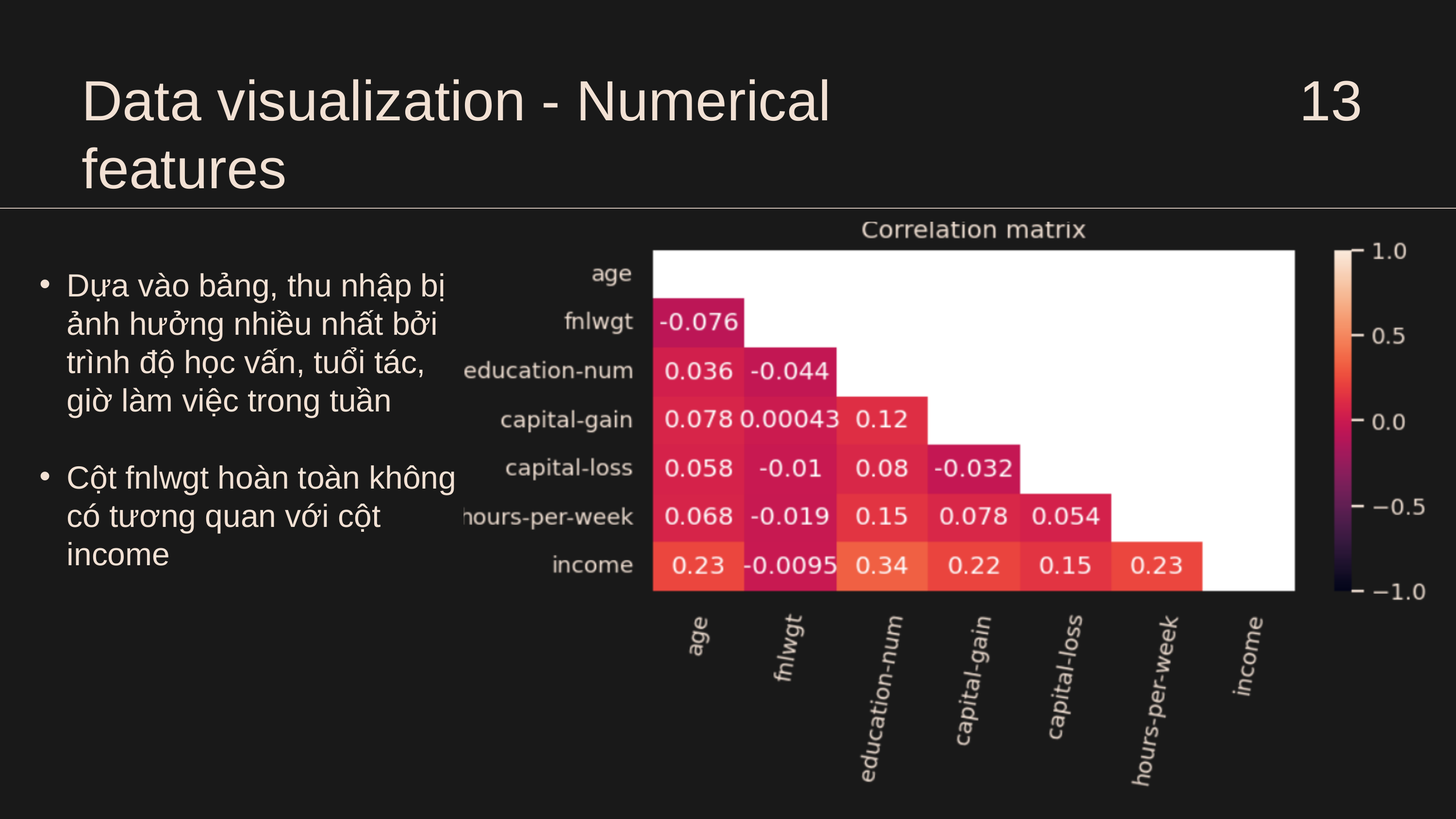

Data visualization - Numerical features
13

Dựa vào bảng, thu nhập bị ảnh hưởng nhiều nhất bởi trình độ học vấn, tuổi tác, giờ làm việc trong tuần

Cột fnlwgt hoàn toàn không có tương quan với cột income